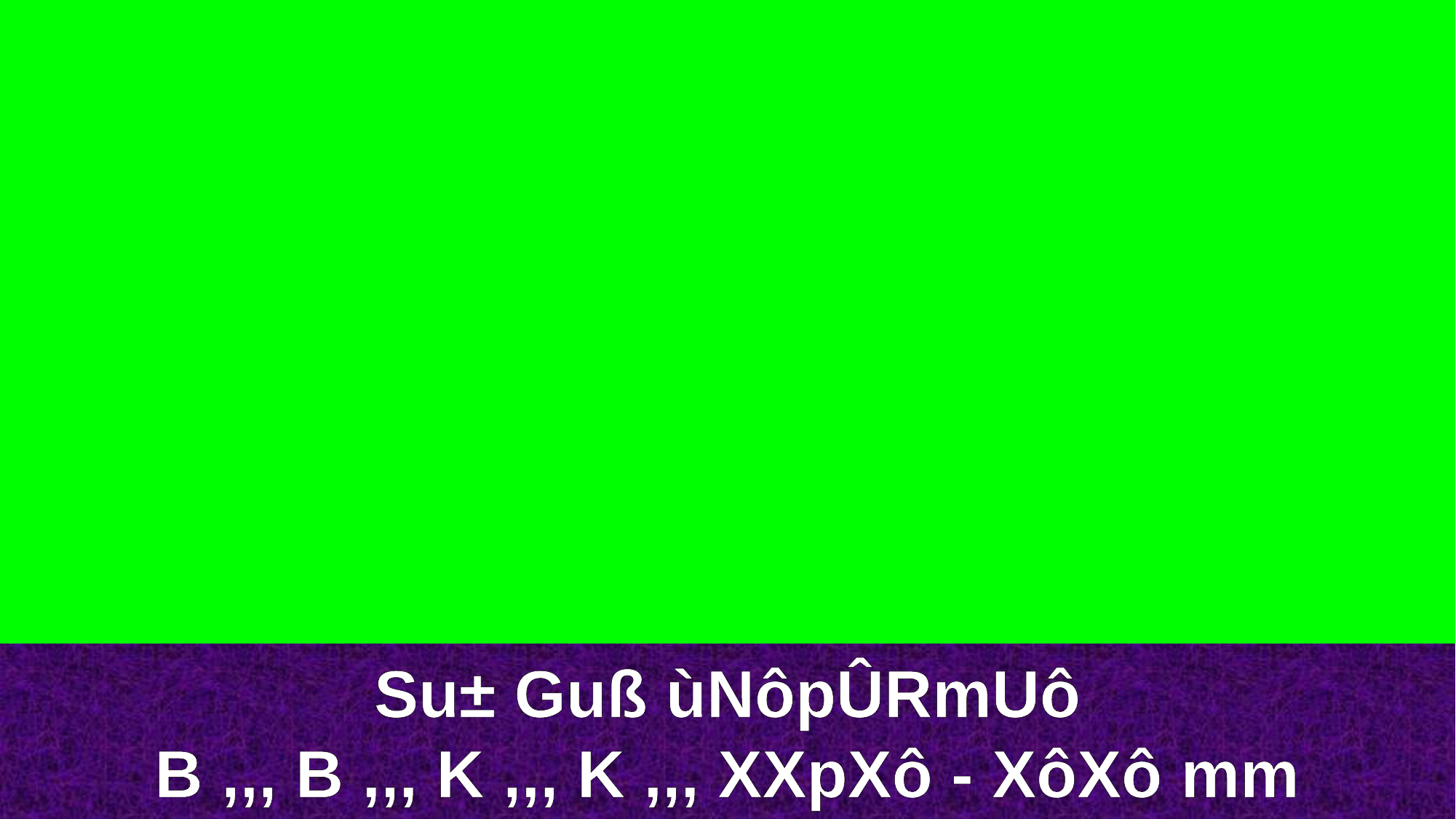

Su± Guß ùNôpÛRmUô
B ,,, B ,,, K ,,, K ,,, XXpXô - XôXô mm